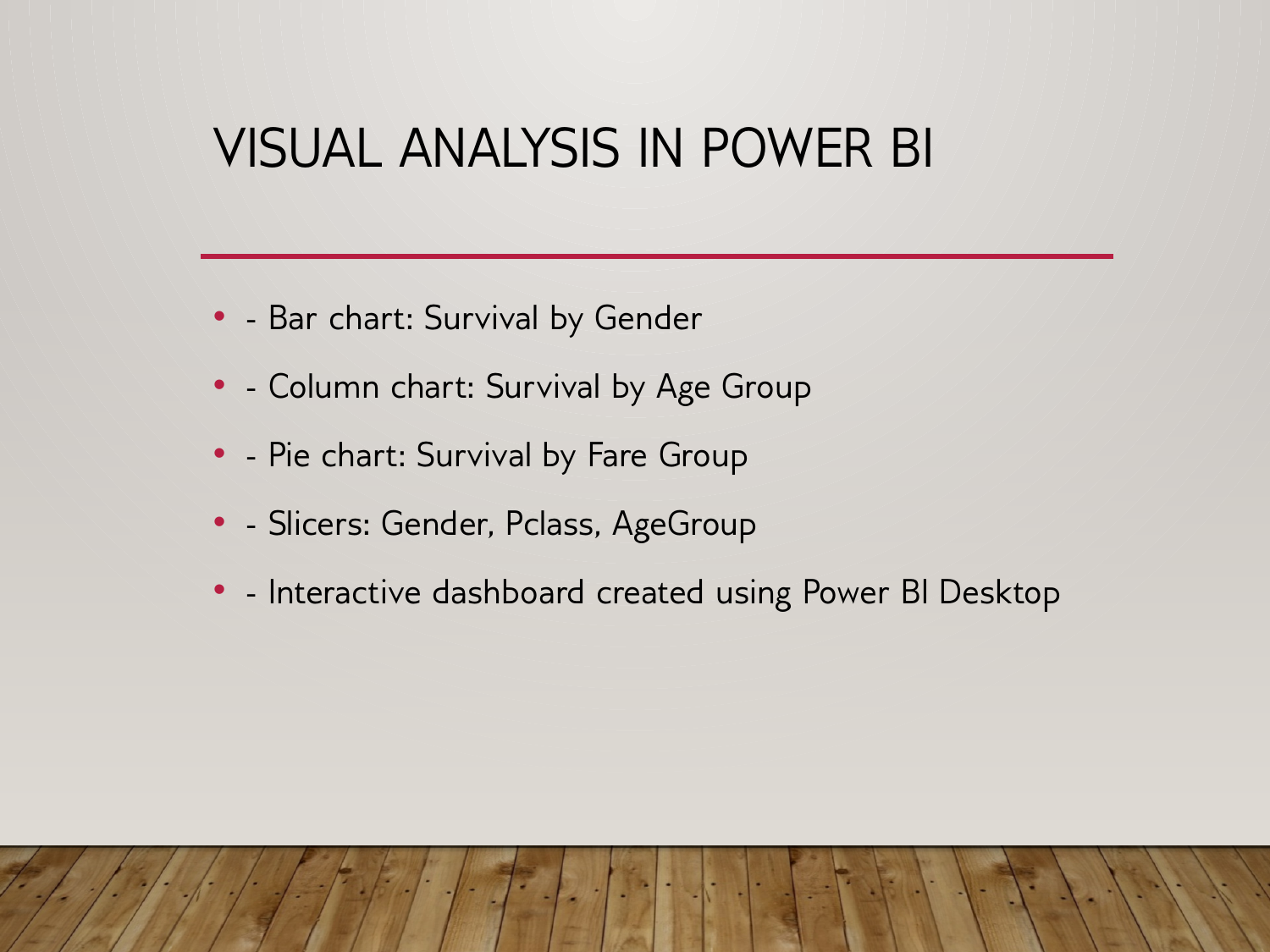

# Visual Analysis in Power BI
- Bar chart: Survival by Gender
- Column chart: Survival by Age Group
- Pie chart: Survival by Fare Group
- Slicers: Gender, Pclass, AgeGroup
- Interactive dashboard created using Power BI Desktop